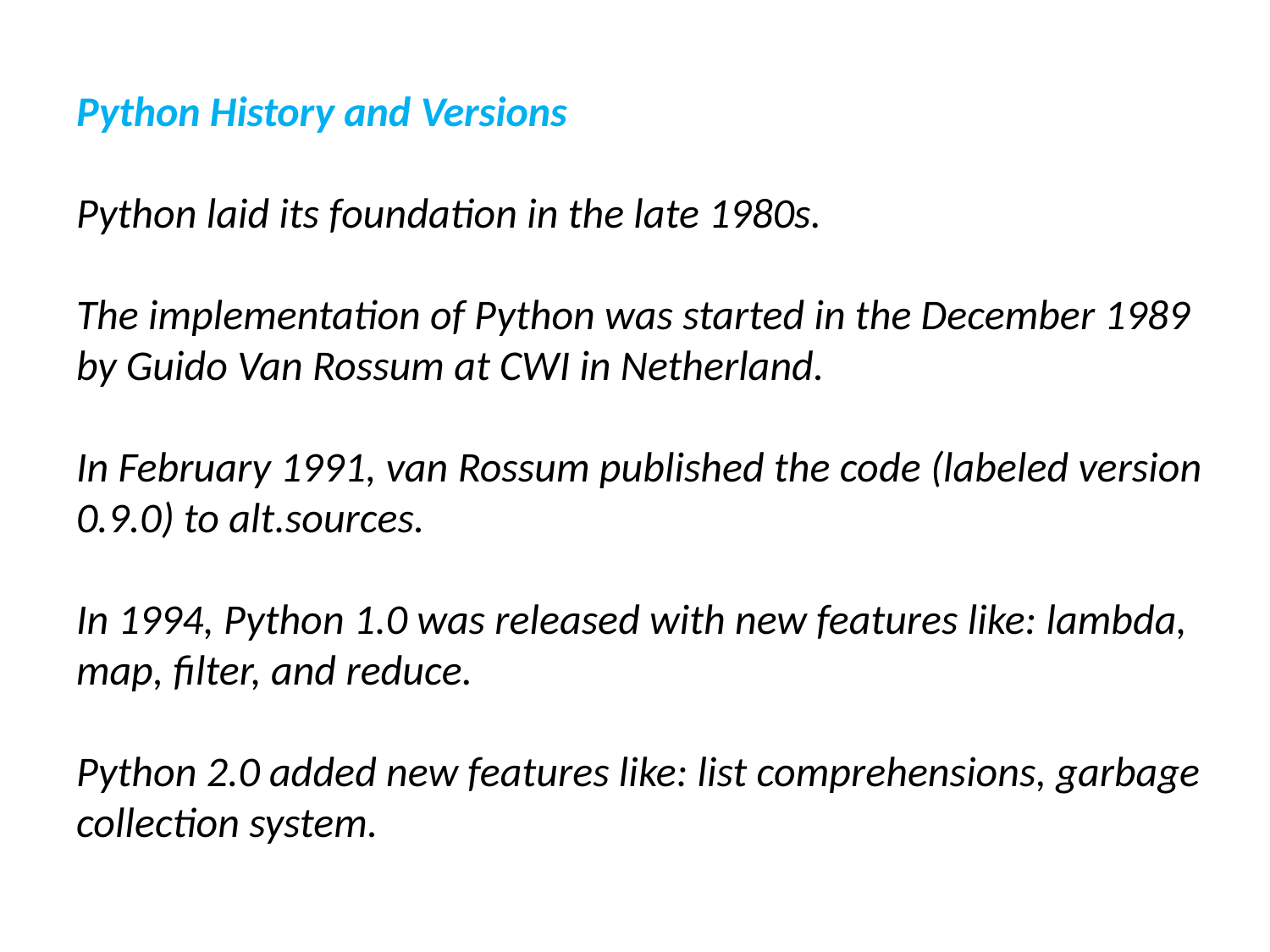

Python History and Versions

Python laid its foundation in the late 1980s.

The implementation of Python was started in the December 1989 by Guido Van Rossum at CWI in Netherland.

In February 1991, van Rossum published the code (labeled version 0.9.0) to alt.sources.

In 1994, Python 1.0 was released with new features like: lambda, map, filter, and reduce.

Python 2.0 added new features like: list comprehensions, garbage collection system.